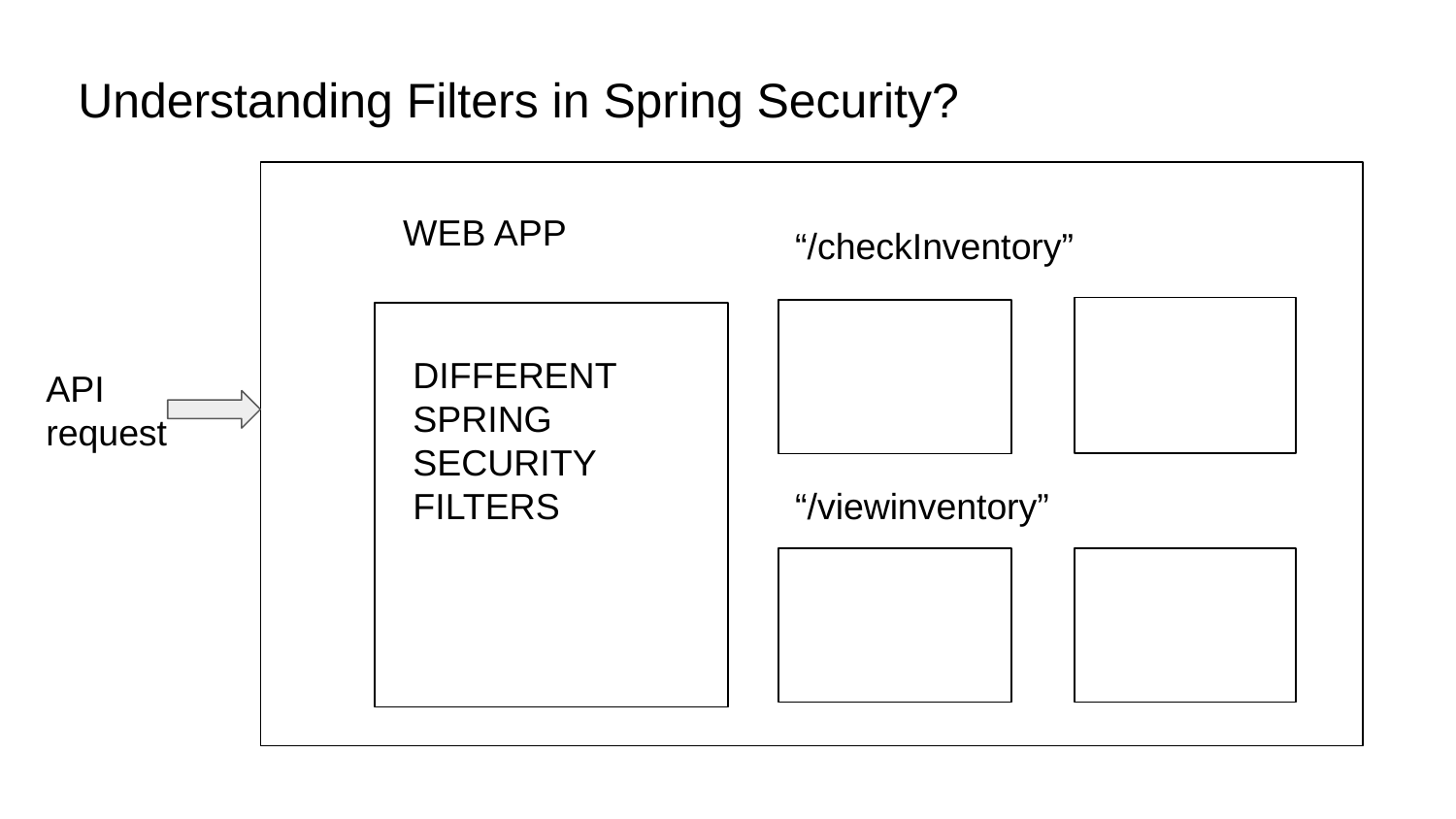

# Understanding Filters in Spring Security?

WEB APP
“/checkInventory”

DIFFERENT
SPRING
SECURITY
FILTERS
API
request

“/viewinventory”